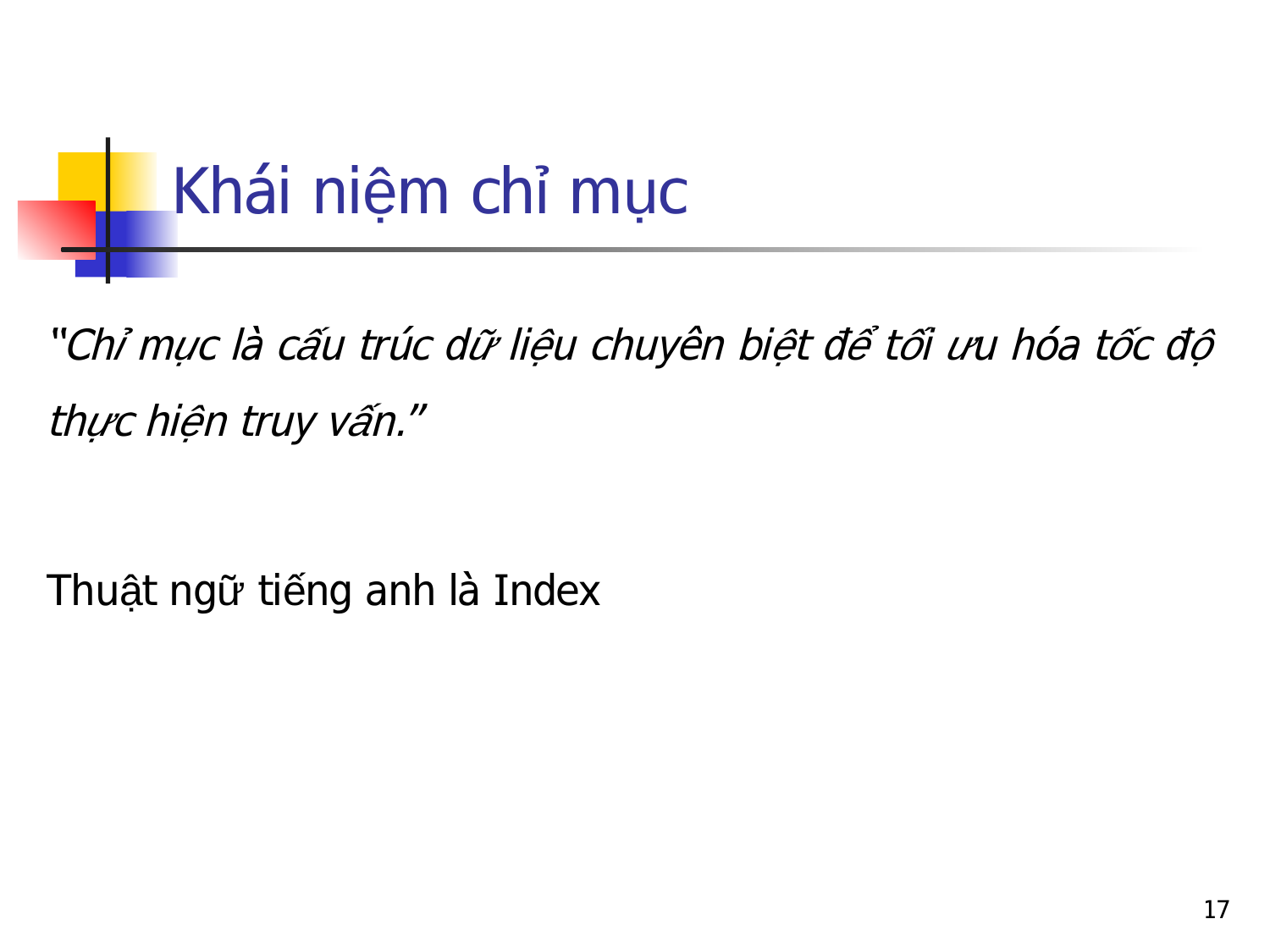

# Khái niệm chỉ mục
“Chỉ mục là cấu trúc dữ liệu chuyên biệt để tối ưu hóa tốc độ thực hiện truy vấn.”

Thuật ngữ tiếng anh là Index

17